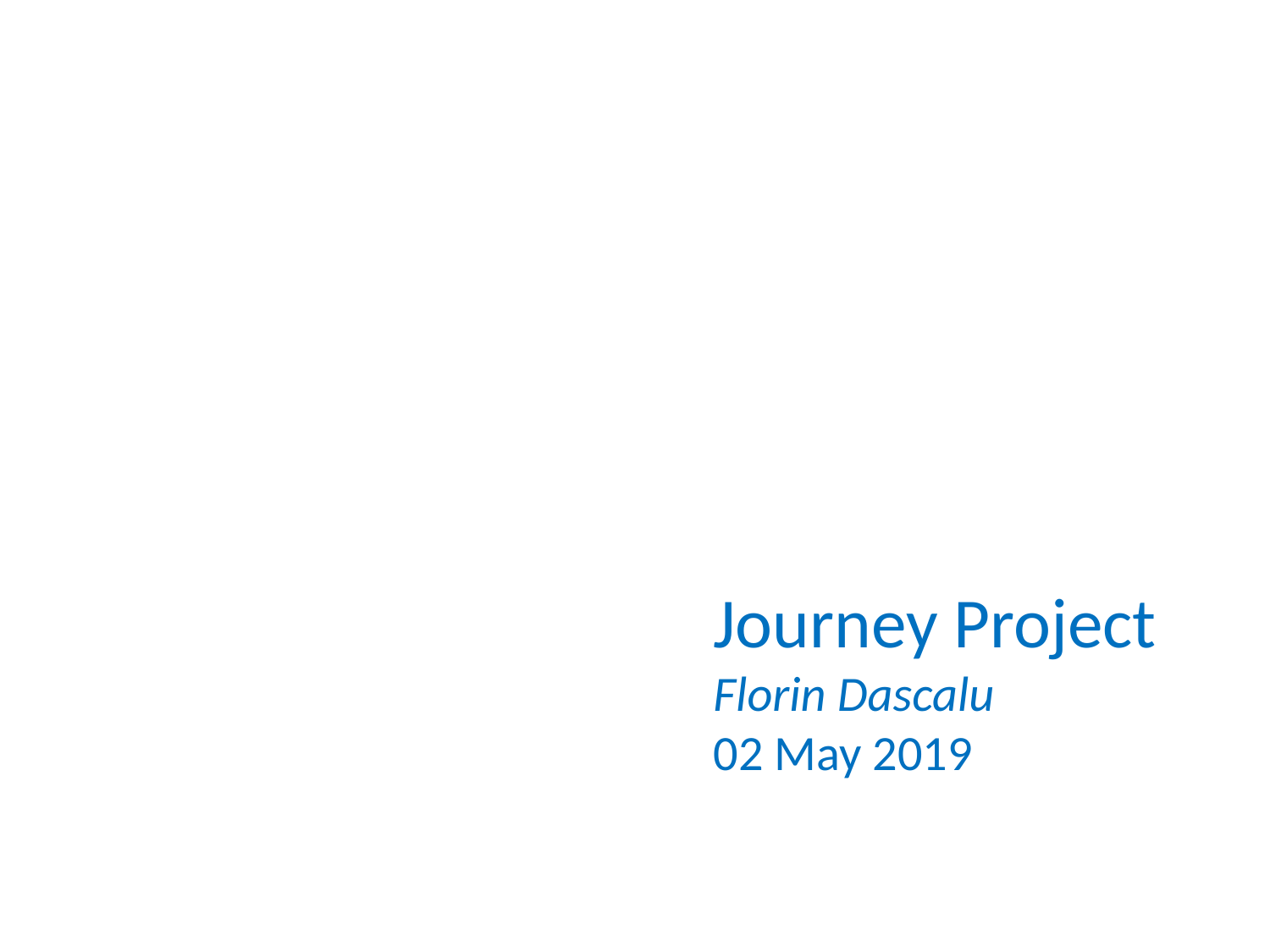

Journey Project
Florin Dascalu
02 May 2019